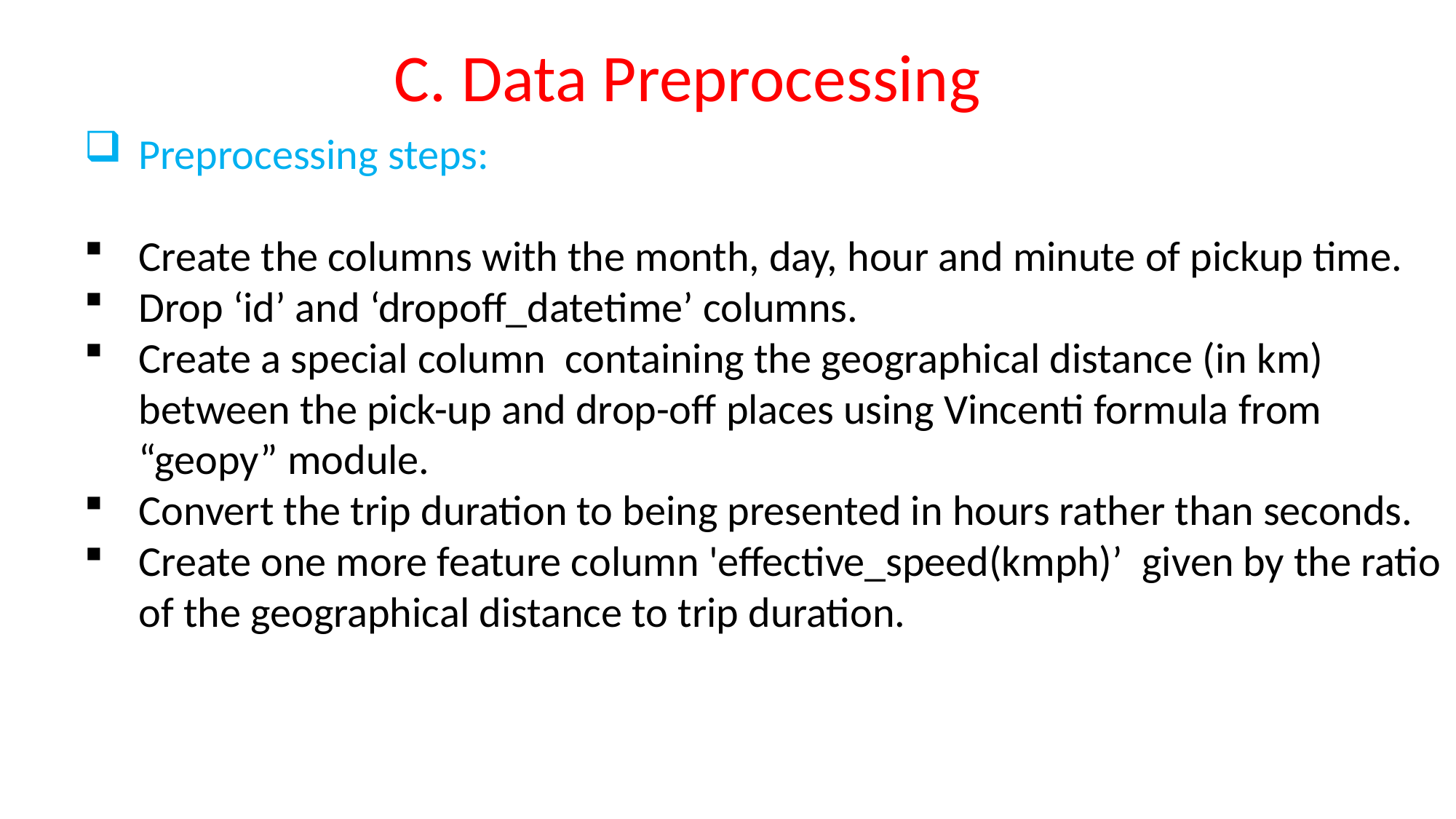

C. Data Preprocessing
Preprocessing steps:

Create the columns with the month, day, hour and minute of pickup time.
Drop ‘id’ and ‘dropoff_datetime’ columns.
Create a special column  containing the geographical distance (in km) between the pick-up and drop-off places using Vincenti formula from “geopy” module.
Convert the trip duration to being presented in hours rather than seconds.
Create one more feature column 'effective_speed(kmph)’  given by the ratio of the geographical distance to trip duration.